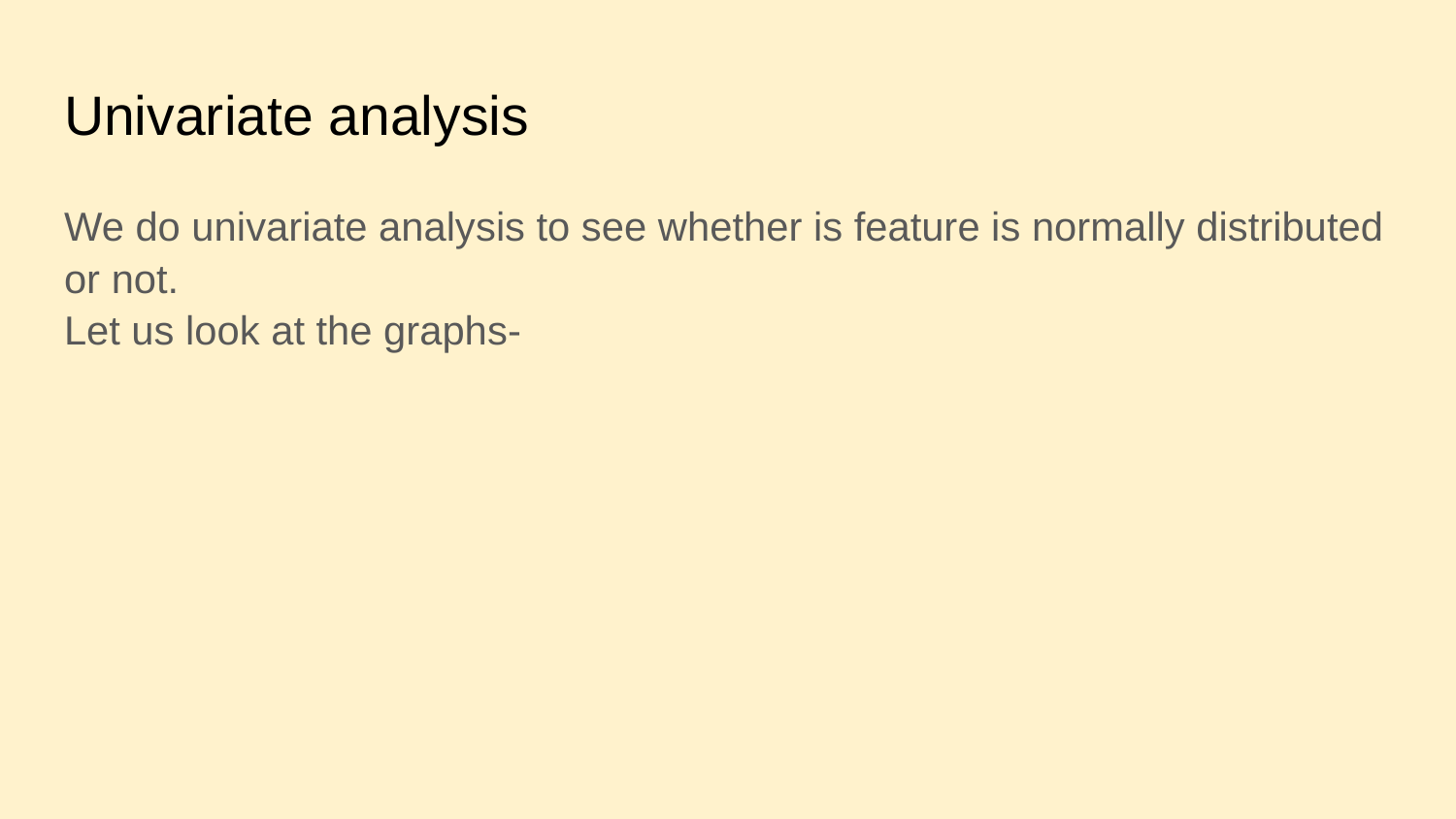

# Univariate analysis
We do univariate analysis to see whether is feature is normally distributed or not.
Let us look at the graphs-